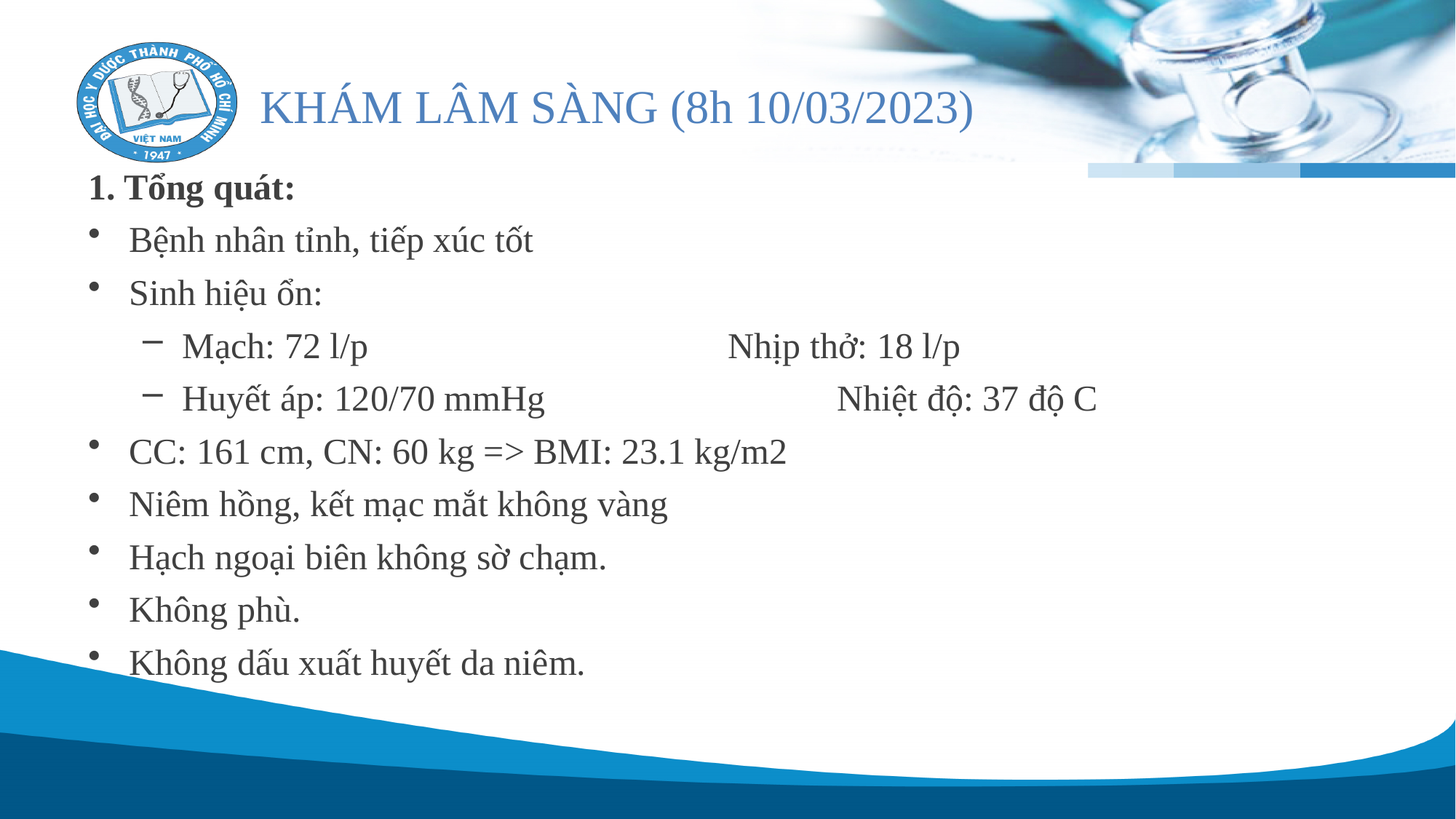

# KHÁM LÂM SÀNG (8h 10/03/2023)
1. Tổng quát:
Bệnh nhân tỉnh, tiếp xúc tốt
Sinh hiệu ổn:
Mạch: 72 l/p				Nhịp thở: 18 l/p
Huyết áp: 120/70 mmHg 			Nhiệt độ: 37 độ C
CC: 161 cm, CN: 60 kg => BMI: 23.1 kg/m2
Niêm hồng, kết mạc mắt không vàng
Hạch ngoại biên không sờ chạm.
Không phù.
Không dấu xuất huyết da niêm.